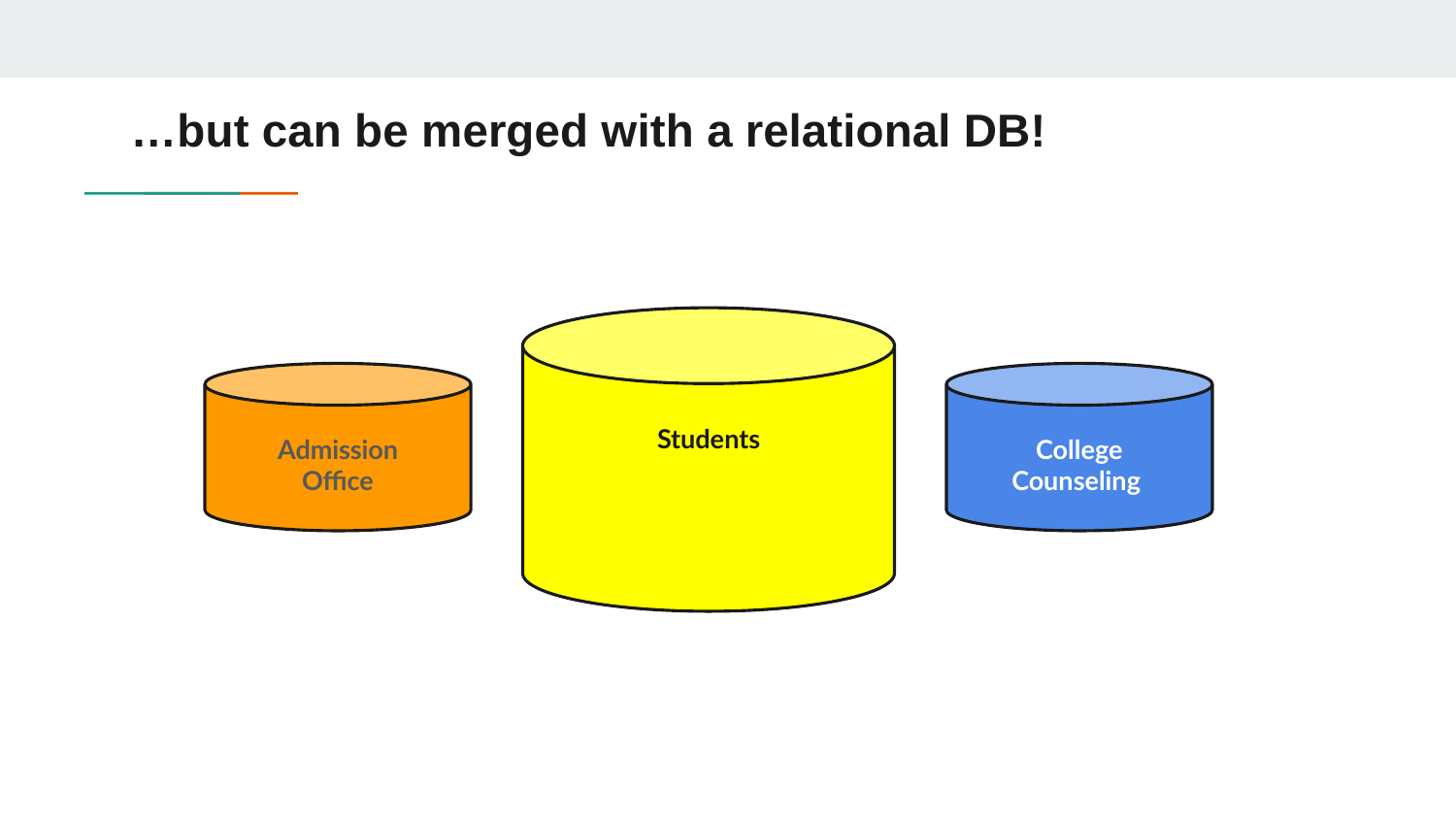

# …but can be merged with a relational DB!

Students

Admission Office

College Counseling